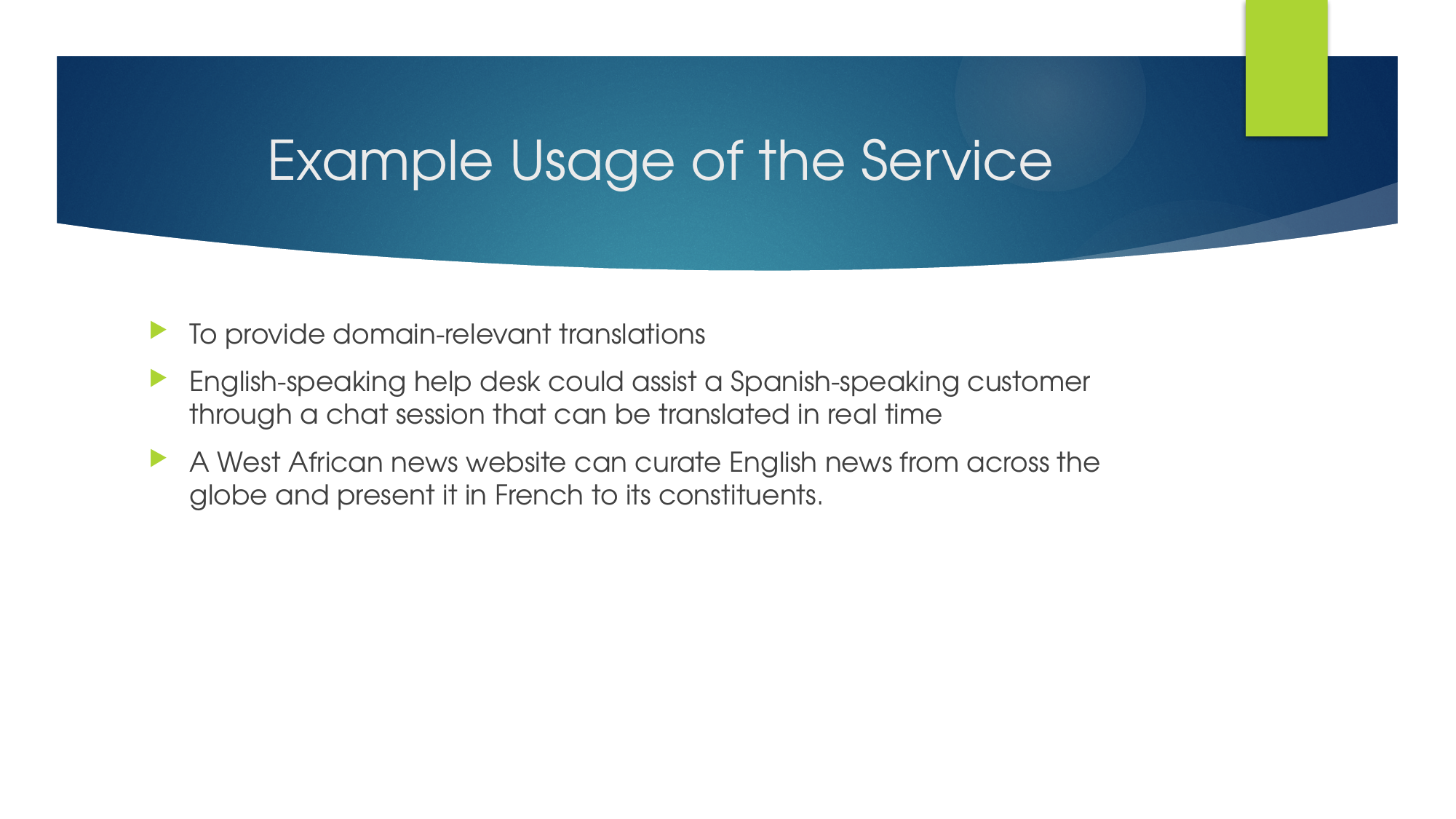

# Example Usage of the Service
To provide domain-relevant translations
English-speaking help desk could assist a Spanish-speaking customer through a chat session that can be translated in real time
A West African news website can curate English news from across the globe and present it in French to its constituents.